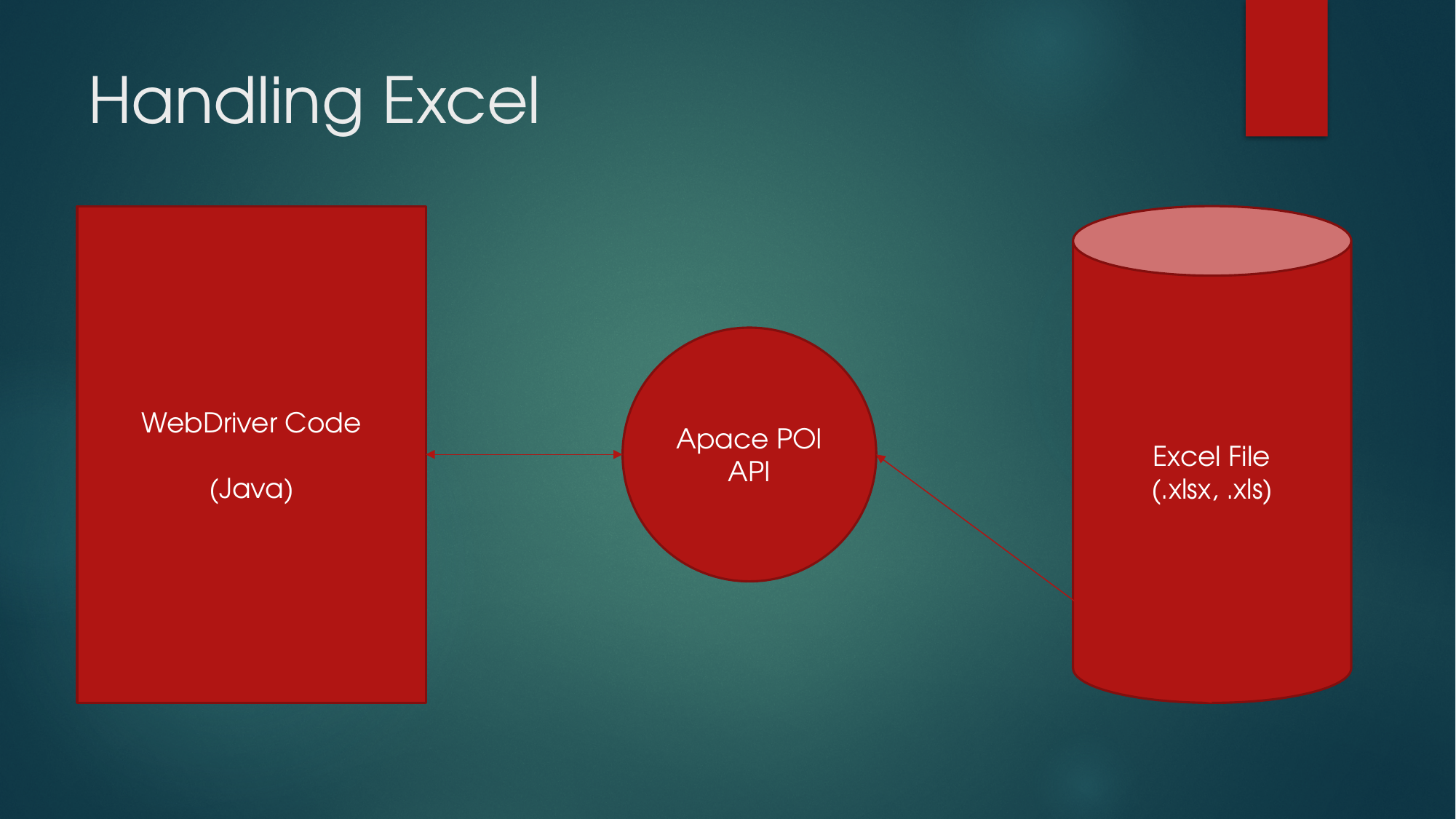

# Handling Excel
WebDriver Code

(Java)
Excel File
(.xlsx, .xls)
Apace POI
API